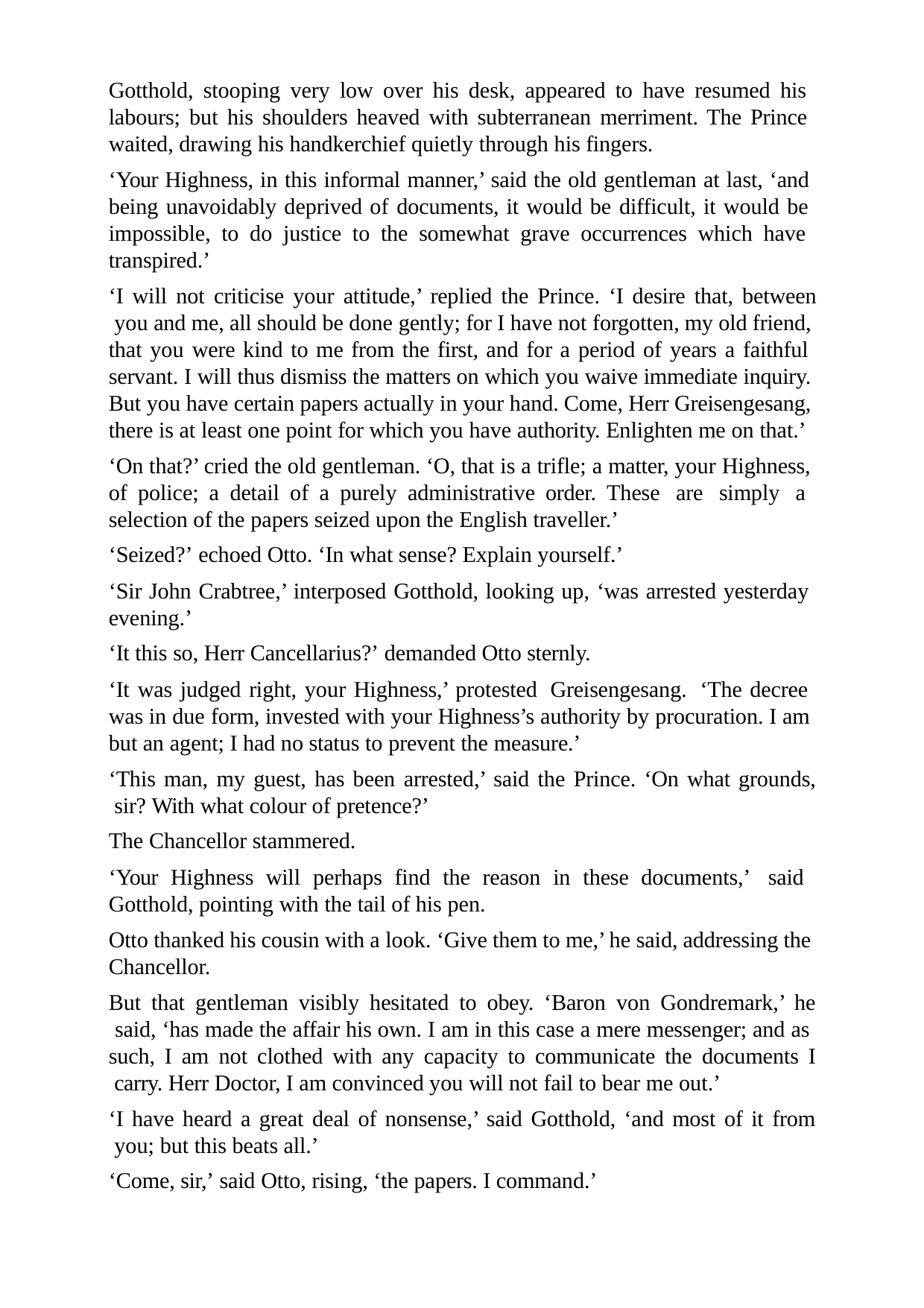

Gotthold, stooping very low over his desk, appeared to have resumed his  labours; but his shoulders heaved with subterranean merriment. The Prince  waited, drawing his handkerchief quietly through his fingers.
‘Your Highness, in this informal manner,’ said the old gentleman at last, ‘and  being unavoidably deprived of documents, it would be difficult, it would be  impossible, to do justice to the somewhat grave occurrences which have  transpired.’
‘I will not criticise your attitude,’ replied the Prince. ‘I desire that, between  you and me, all should be done gently; for I have not forgotten, my old friend,  that you were kind to me from the first, and for a period of years a faithful  servant. I will thus dismiss the matters on which you waive immediate inquiry.  But you have certain papers actually in your hand. Come, Herr Greisengesang,  there is at least one point for which you have authority. Enlighten me on that.’
‘On that?’ cried the old gentleman. ‘O, that is a trifle; a matter, your Highness,  of police; a detail of a purely administrative order. These are simply a  selection of the papers seized upon the English traveller.’
‘Seized?’ echoed Otto. ‘In what sense? Explain yourself.’
‘Sir John Crabtree,’ interposed Gotthold, looking up, ‘was arrested yesterday  evening.’
‘It this so, Herr Cancellarius?’ demanded Otto sternly.
‘It was judged right, your Highness,’ protested Greisengesang. ‘The decree  was in due form, invested with your Highness’s authority by procuration. I am  but an agent; I had no status to prevent the measure.’
‘This man, my guest, has been arrested,’ said the Prince. ‘On what grounds,  sir? With what colour of pretence?’
The Chancellor stammered.
‘Your Highness will perhaps find the reason in these documents,’ said  Gotthold, pointing with the tail of his pen.
Otto thanked his cousin with a look. ‘Give them to me,’ he said, addressing the  Chancellor.
But that gentleman visibly hesitated to obey. ‘Baron von Gondremark,’ he  said, ‘has made the affair his own. I am in this case a mere messenger; and as  such, I am not clothed with any capacity to communicate the documents I  carry. Herr Doctor, I am convinced you will not fail to bear me out.’
‘I have heard a great deal of nonsense,’ said Gotthold, ‘and most of it from  you; but this beats all.’
‘Come, sir,’ said Otto, rising, ‘the papers. I command.’